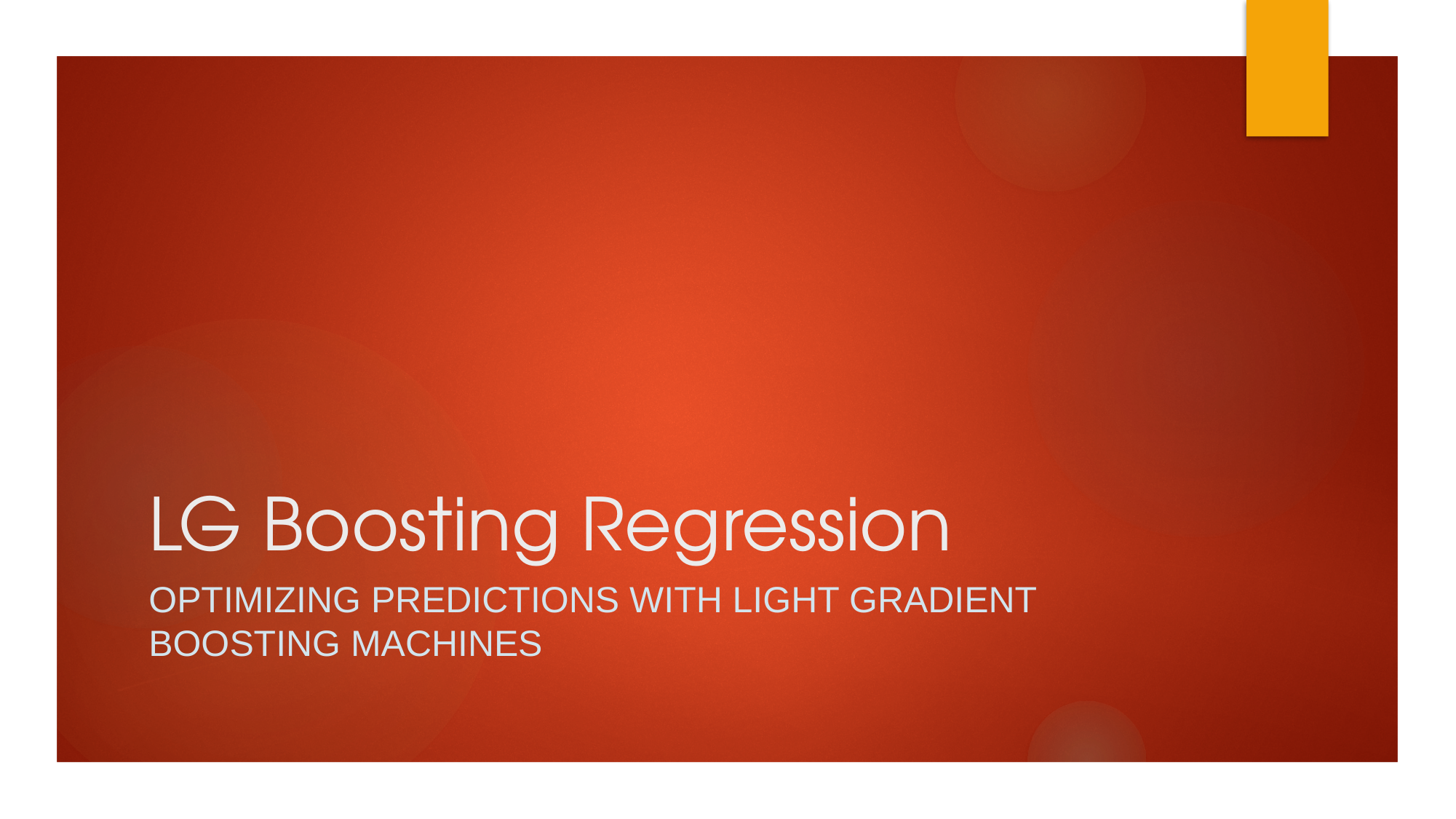

# LG Boosting Regression
Optimizing Predictions with Light Gradient Boosting Machines